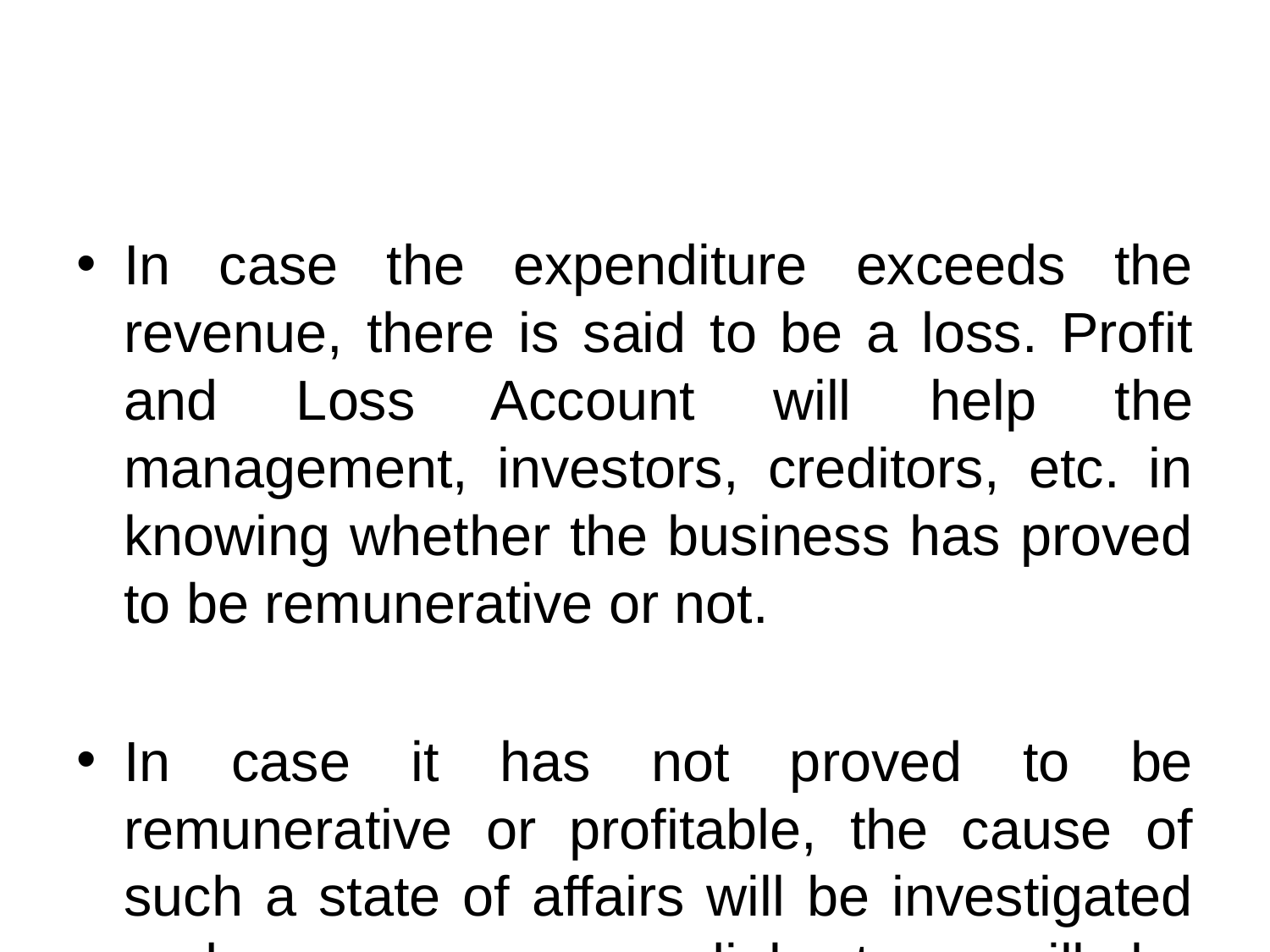

#
In case the expenditure exceeds the revenue, there is said to be a loss. Profit and Loss Account will help the management, investors, creditors, etc. in knowing whether the business has proved to be remunerative or not.

In case it has not proved to be remunerative or profitable, the cause of such a state of affairs will be investigated and necessary remedial steps will be taken.